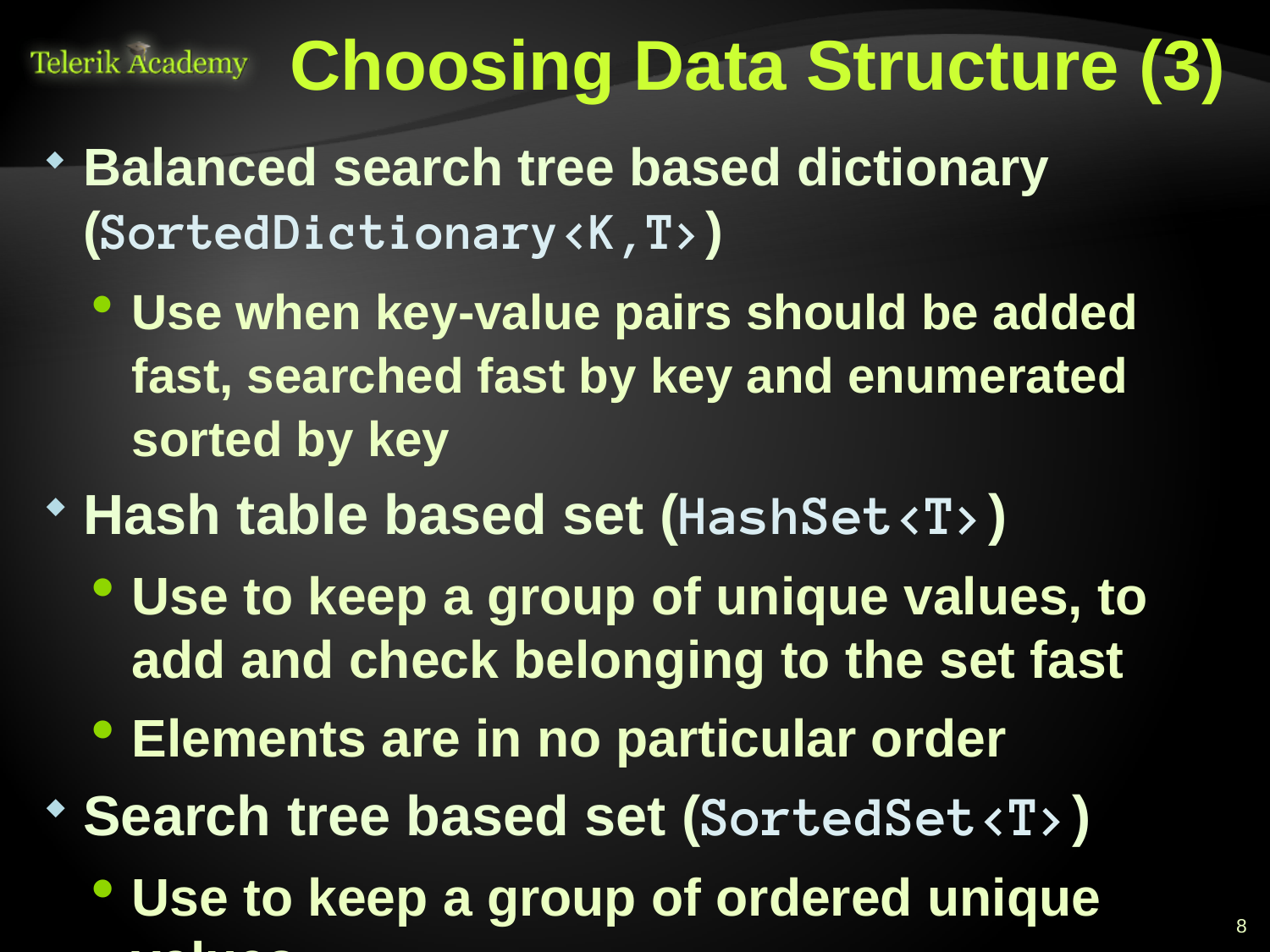

# Choosing Data Structure (3)
Balanced search tree based dictionary (SortedDictionary<K,T>)
Use when key-value pairs should be added fast, searched fast by key and enumerated sorted by key
Hash table based set (HashSet<T>)
Use to keep a group of unique values, to add and check belonging to the set fast
Elements are in no particular order
Search tree based set (SortedSet<T>)
Use to keep a group of ordered unique values
8